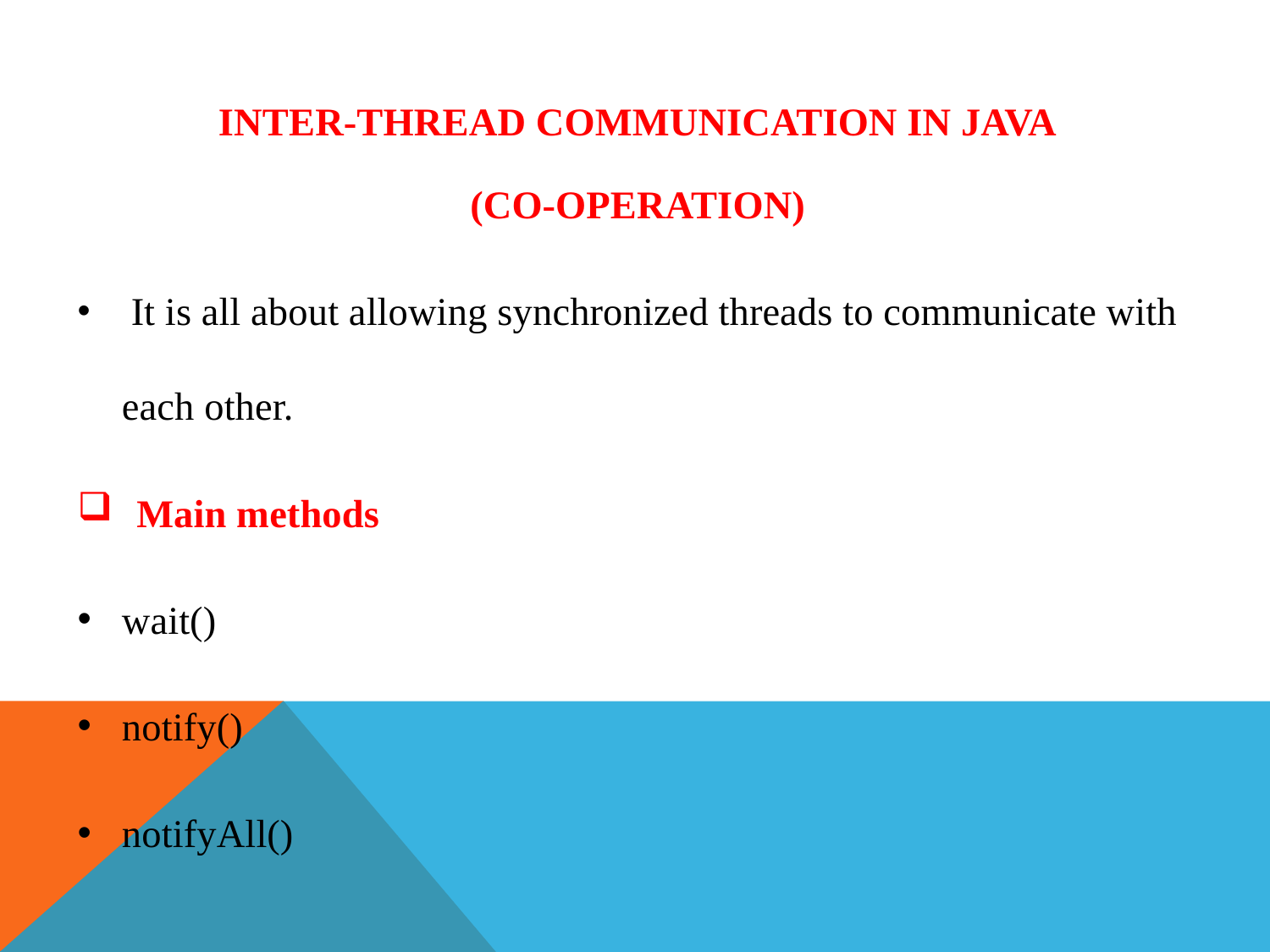

INTER-THREAD COMMUNICATION IN JAVA
(CO-OPERATION)
 It is all about allowing synchronized threads to communicate with each other.
Main methods
wait()
notify()
notifyAll()